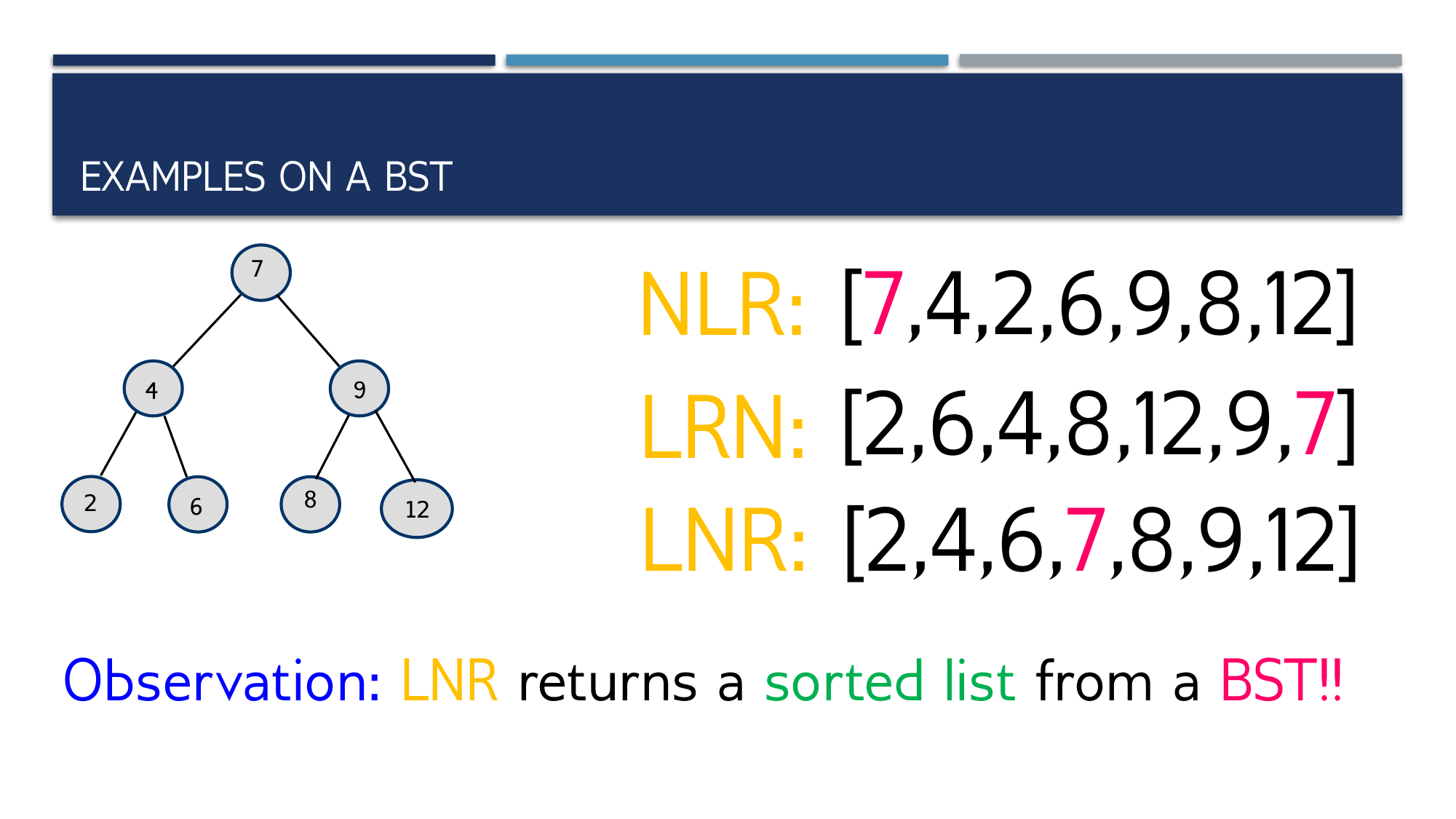

# Examples on a bst
[7,4,2,6,9,8,12]
NLR:

  7

9
 4

12
8
 2
6
[2,6,4,8,12,9,7]
LRN:
[2,4,6,7,8,9,12]
LNR:
Observation: LNR returns a sorted list from a BST!!